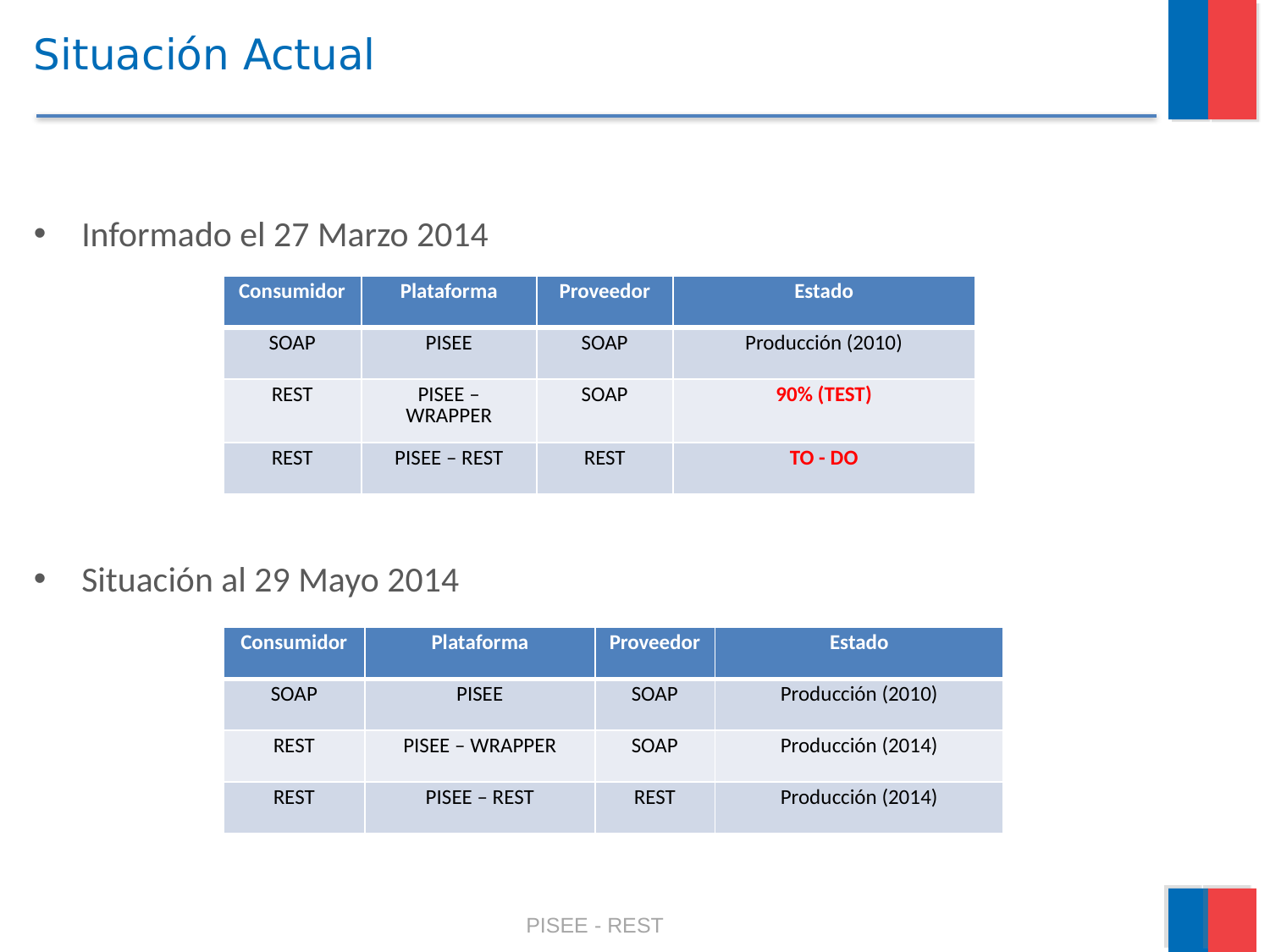

# Situación Actual
Informado el 27 Marzo 2014

Situación al 29 Mayo 2014

| Consumidor | Plataforma | Proveedor | Estado |
| --- | --- | --- | --- |
| SOAP | PISEE | SOAP | Producción (2010) |
| REST | PISEE – WRAPPER | SOAP | 90% (TEST) |
| REST | PISEE – REST | REST | TO - DO |
| Consumidor | Plataforma | Proveedor | Estado |
| --- | --- | --- | --- |
| SOAP | PISEE | SOAP | Producción (2010) |
| REST | PISEE – WRAPPER | SOAP | Producción (2014) |
| REST | PISEE – REST | REST | Producción (2014) |
PISEE - REST